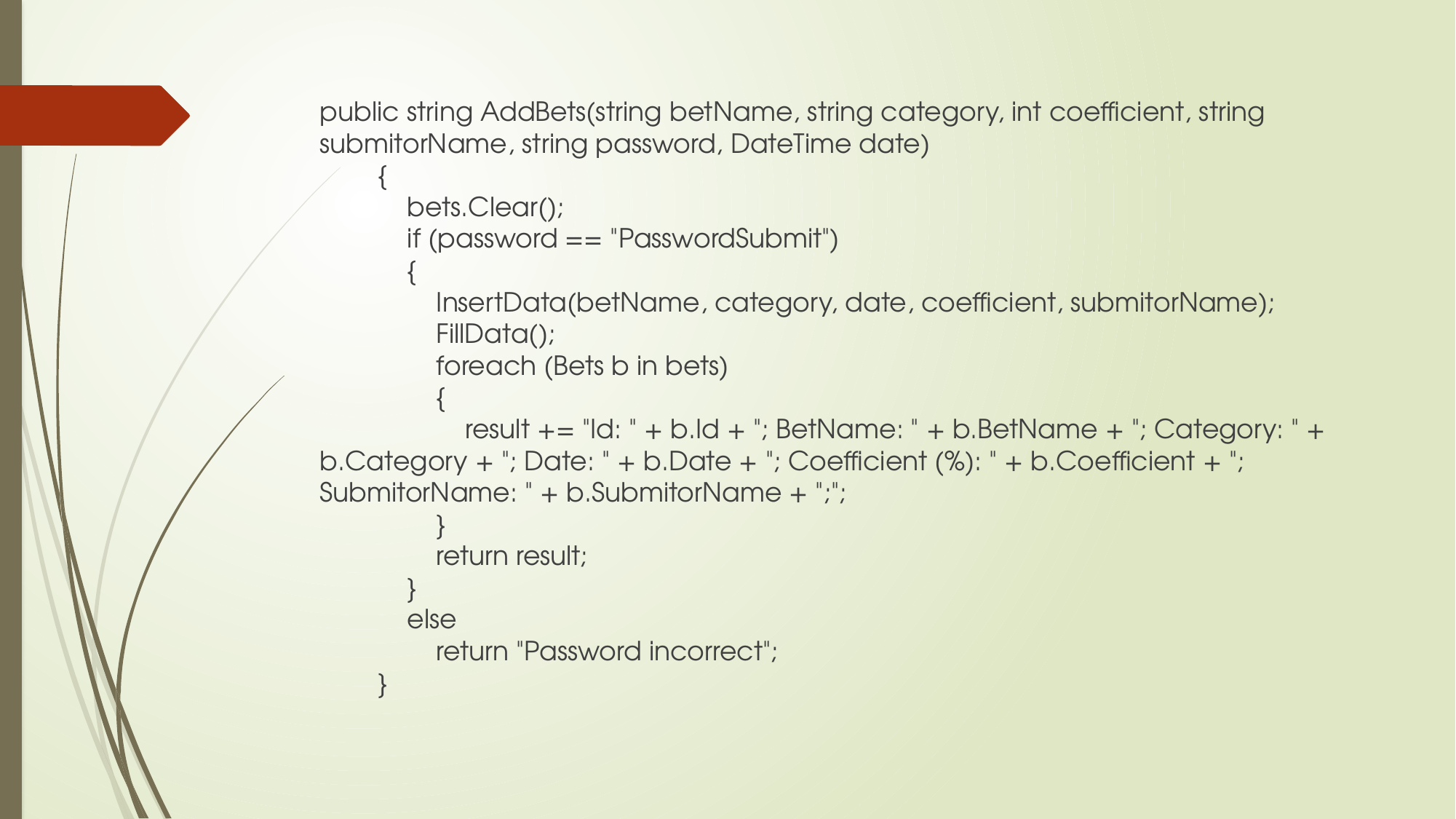

public string AddBets(string betName, string category, int coefficient, string submitorName, string password, DateTime date)
        {
            bets.Clear();
            if (password == "PasswordSubmit")
            {
                InsertData(betName, category, date, coefficient, submitorName);
                FillData();
                foreach (Bets b in bets)
                {
                    result += "Id: " + b.Id + "; BetName: " + b.BetName + "; Category: " + b.Category + "; Date: " + b.Date + "; Coefficient (%): " + b.Coefficient + "; SubmitorName: " + b.SubmitorName + ";";
                }
                return result;
            }
            else
                return "Password incorrect";
        }